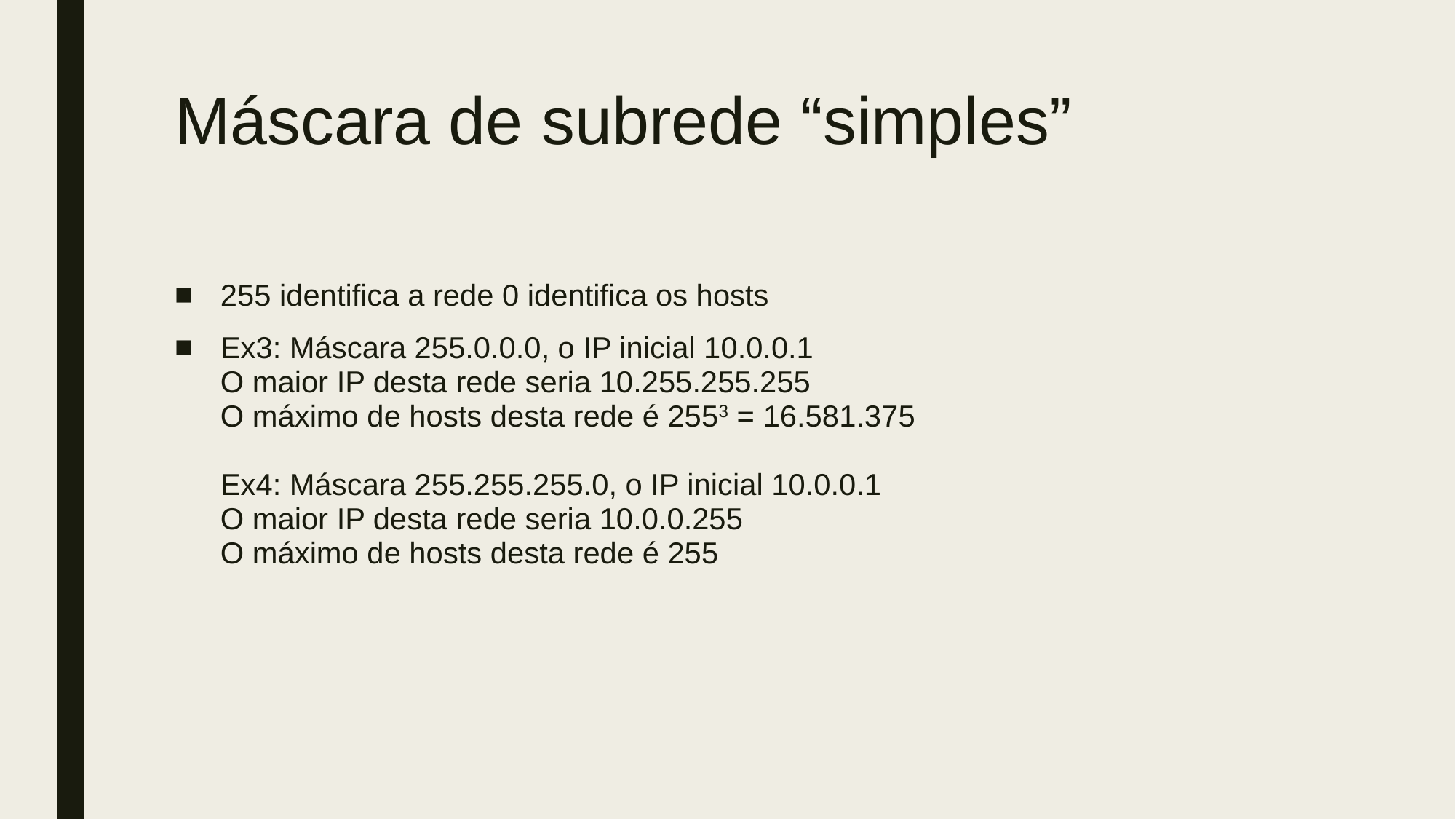

# Máscara de subrede “simples”
255 identifica a rede 0 identifica os hosts
Ex3: Máscara 255.0.0.0, o IP inicial 10.0.0.1
O maior IP desta rede seria 10.255.255.255
O máximo de hosts desta rede é 2553 = 16.581.375
Ex4: Máscara 255.255.255.0, o IP inicial 10.0.0.1
O maior IP desta rede seria 10.0.0.255
O máximo de hosts desta rede é 255